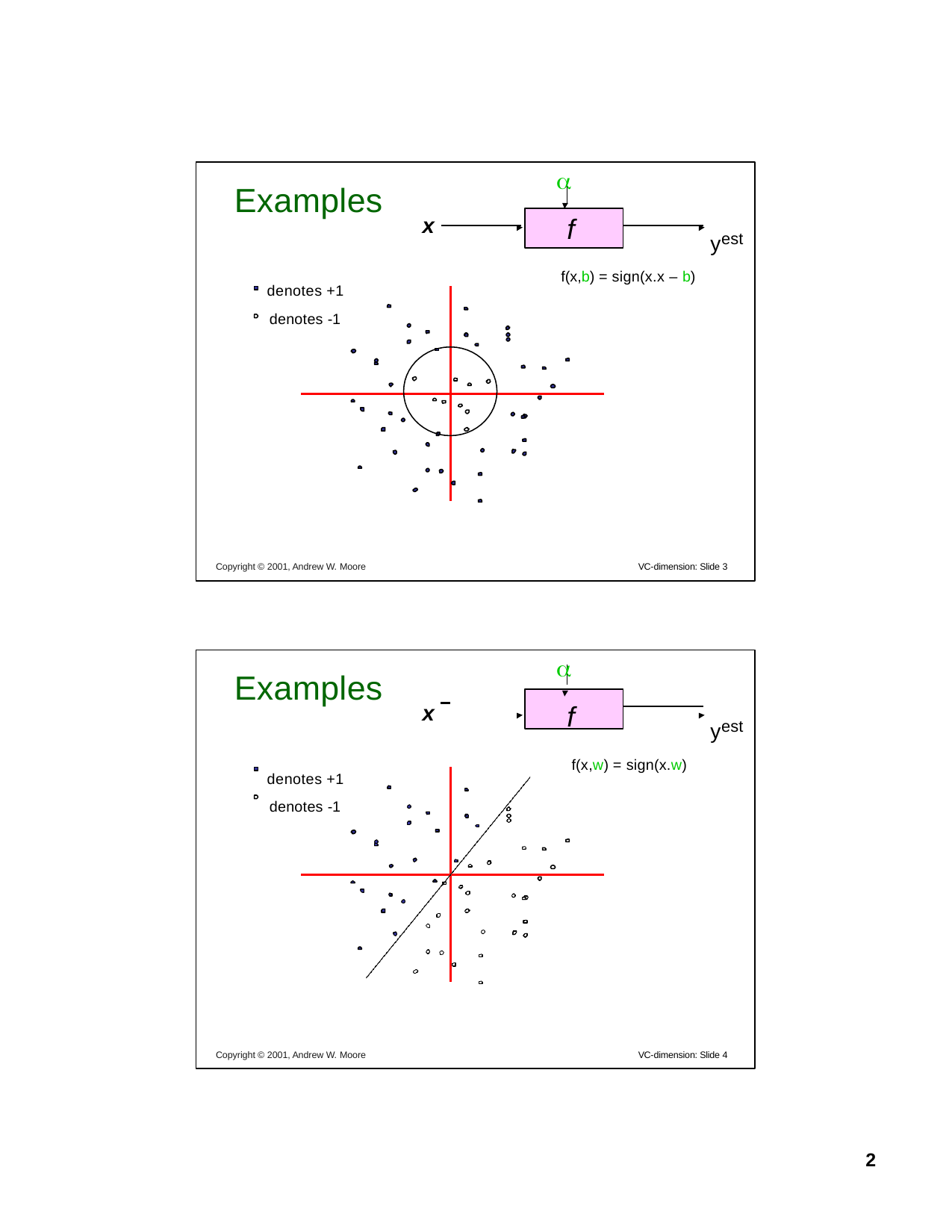

α
f
f(x,b) = sign(x.x – b)

# Examples

yest

x

denotes +1
denotes -1

Copyright © 2001, Andrew W. Moore
VC-dimension: Slide 3
α
f
f(x,w) = sign(x.w)

Examples

yest
x

denotes +1
denotes -1

Copyright © 2001, Andrew W. Moore
VC-dimension: Slide 4
2